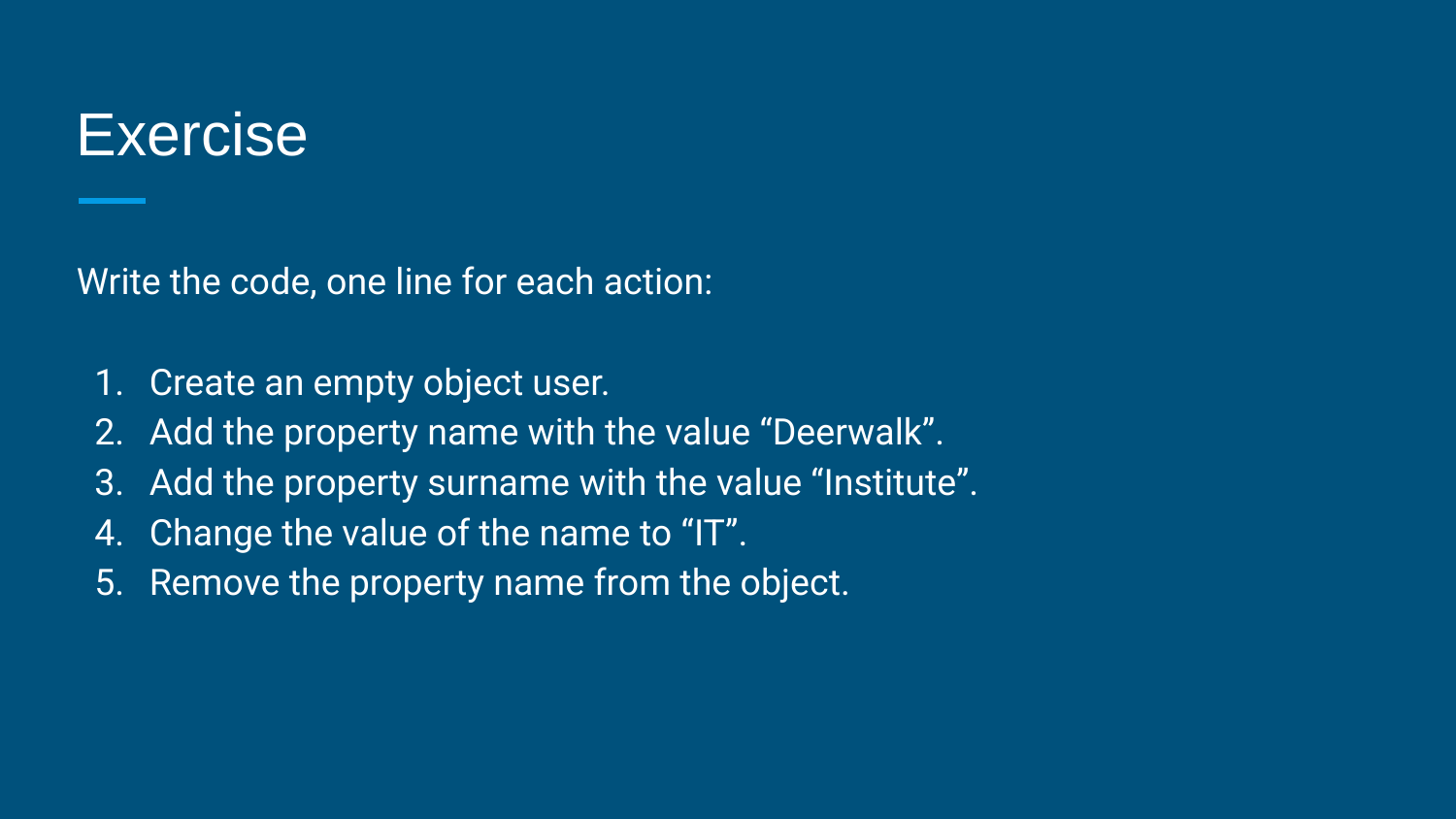

# Exercise
Write the code, one line for each action:

Create an empty object user.
Add the property name with the value “Deerwalk”.
Add the property surname with the value “Institute”.
Change the value of the name to “IT”.
Remove the property name from the object.